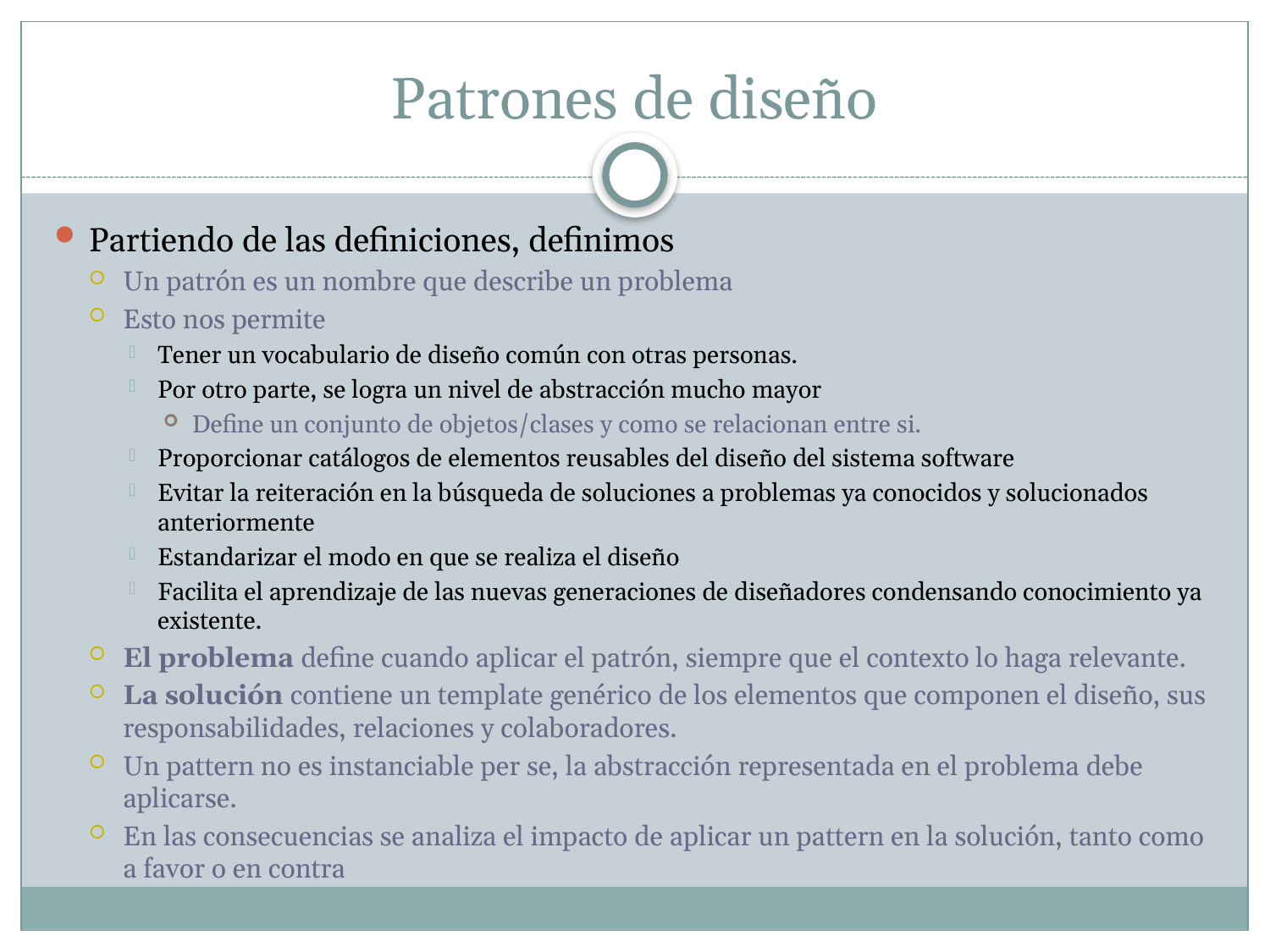

# Patrones de diseño
Partiendo de las definiciones, definimos
Un patrón es un nombre que describe un problema
Esto nos permite
Tener un vocabulario de diseño común con otras personas.
Por otro parte, se logra un nivel de abstracción mucho mayor
Define un conjunto de objetos/clases y como se relacionan entre si.
Proporcionar catálogos de elementos reusables del diseño del sistema software
Evitar la reiteración en la búsqueda de soluciones a problemas ya conocidos y solucionados anteriormente
Estandarizar el modo en que se realiza el diseño
Facilita el aprendizaje de las nuevas generaciones de diseñadores condensando conocimiento ya existente.
El problema define cuando aplicar el patrón, siempre que el contexto lo haga relevante.
La solución contiene un template genérico de los elementos que componen el diseño, sus responsabilidades, relaciones y colaboradores.
Un pattern no es instanciable per se, la abstracción representada en el problema debe aplicarse.
En las consecuencias se analiza el impacto de aplicar un pattern en la solución, tanto como a favor o en contra